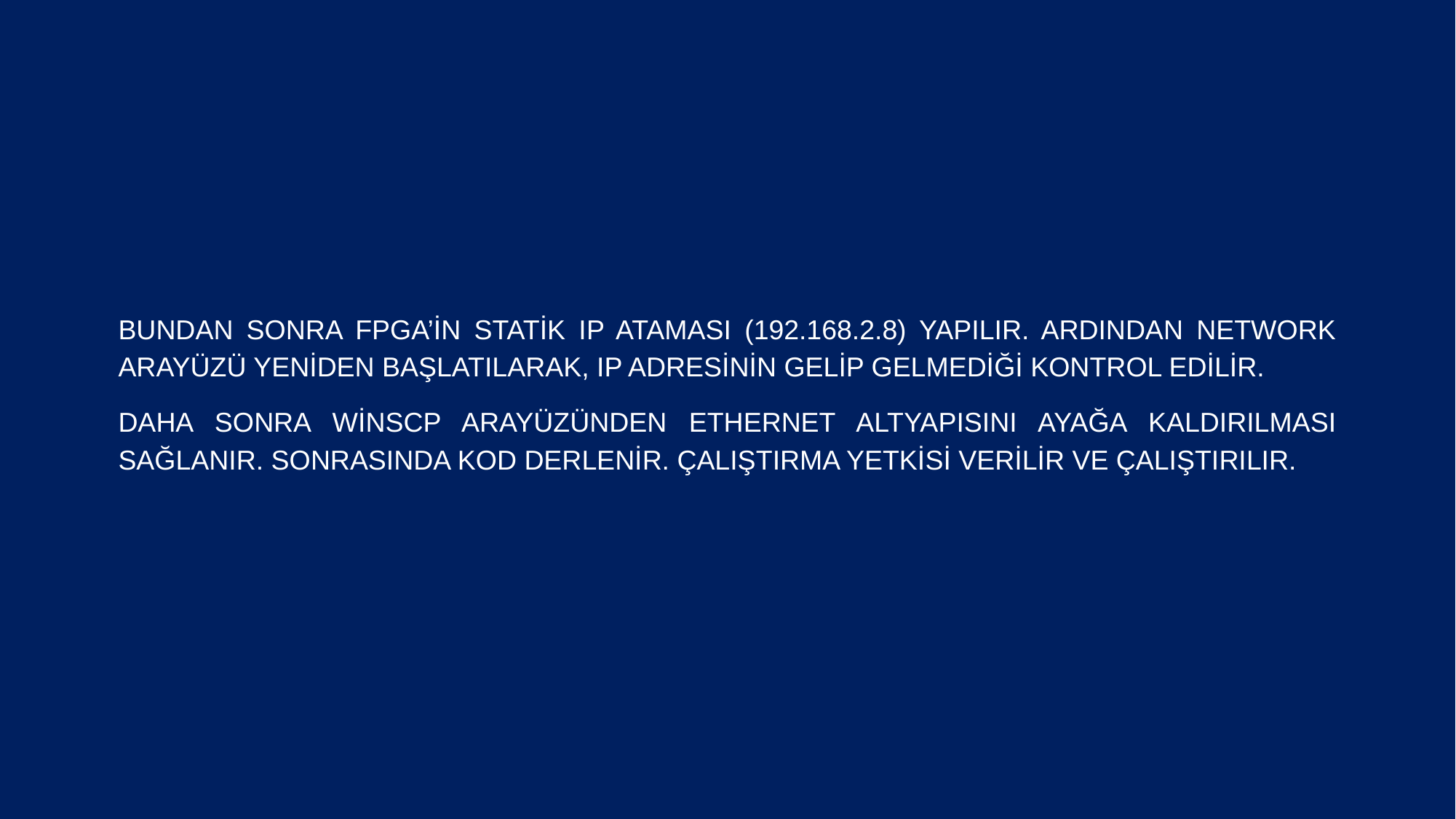

Bundan sonra FPGA’in statik IP ataması (192.168.2.8) yapılır. Ardından network arayüzü yeniden başlatılarak, IP adresinin gelip gelmediği kontrol edilir.
Daha sonra WinSCP arayüzünden ethernet altyapısını ayağa kaldırılması sağlanır. Sonrasında kod derlenir. Çalıştırma yetkisi verilir ve çalıştırılır.